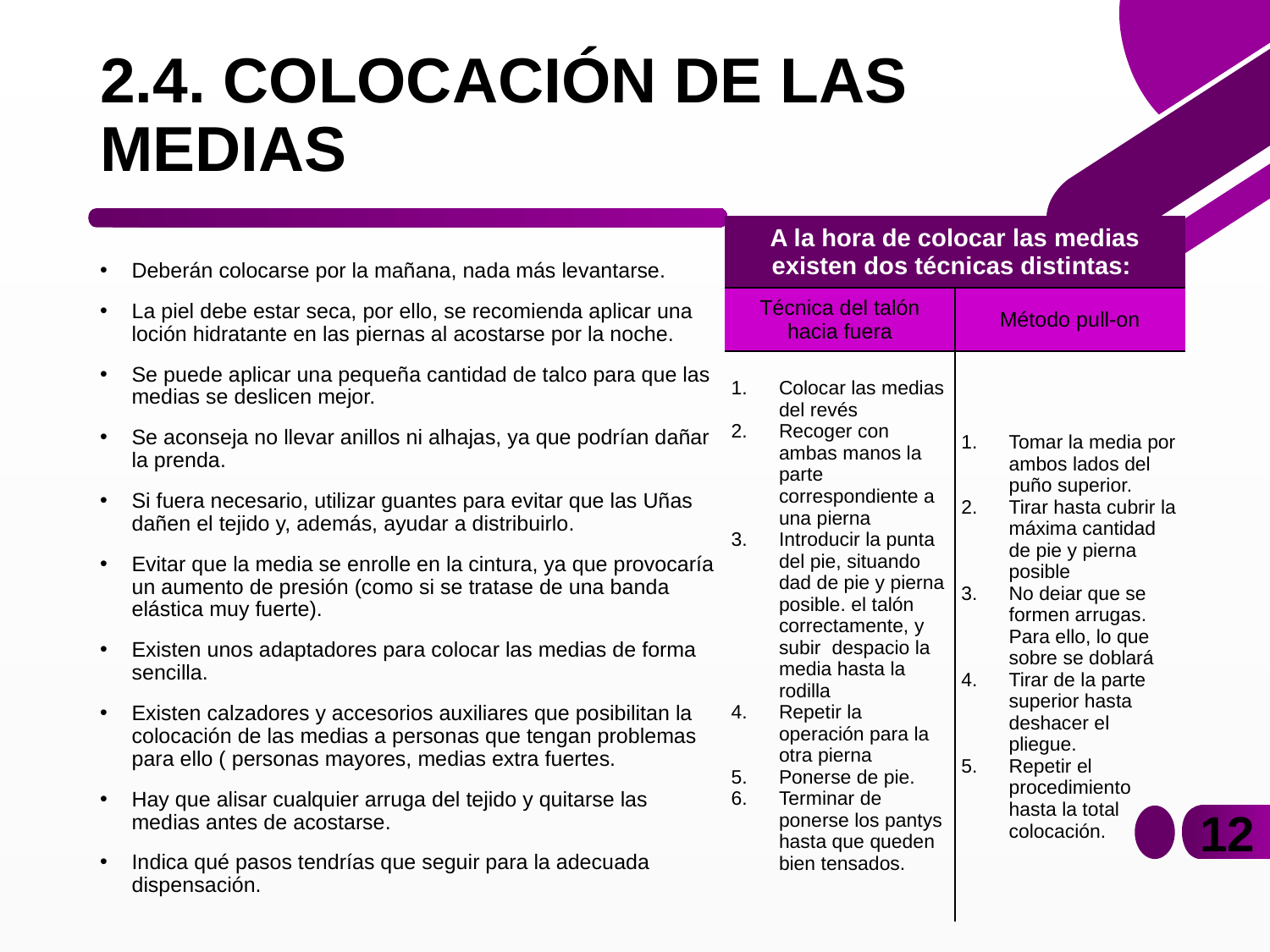

# 2.4. COLOCACIÓN DE LAS MEDIAS
| A la hora de colocar las medias existen dos técnicas distintas: |  |
| --- | --- |
| Técnica del talón hacia fuera | Método pull-on |
| Colocar las medias del revés Recoger con ambas manos la parte correspondiente a una pierna Introducir la punta del pie, situando dad de pie y pierna posible. el talón correctamente, y subir despacio la media hasta la rodilla Repetir la operación para la otra pierna Ponerse de pie. Terminar de ponerse los pantys hasta que queden bien tensados. | Tomar la media por ambos lados del puño superior. Tirar hasta cubrir la máxima cantidad de pie y pierna posible No deiar que se formen arrugas. Para ello, lo que sobre se doblará Tirar de la parte superior hasta deshacer el pliegue. Repetir el procedimiento hasta la total colocación. |
Deberán colocarse por la mañana, nada más levantarse.
La piel debe estar seca, por ello, se recomienda aplicar una loción hidratante en las piernas al acostarse por la noche.
Se puede aplicar una pequeña cantidad de talco para que las medias se deslicen mejor.
Se aconseja no llevar anillos ni alhajas, ya que podrían dañar la prenda.
Si fuera necesario, utilizar guantes para evitar que las Uñas dañen el tejido y, además, ayudar a distribuirlo.
Evitar que la media se enrolle en la cintura, ya que provocaría un aumento de presión (como si se tratase de una banda elástica muy fuerte).
Existen unos adaptadores para colocar las medias de forma sencilla.
Existen calzadores y accesorios auxiliares que posibilitan la colocación de las medias a personas que tengan problemas para ello ( personas mayores, medias extra fuertes.
Hay que alisar cualquier arruga del tejido y quitarse las medias antes de acostarse.
Indica qué pasos tendrías que seguir para la adecuada dispensación.
12